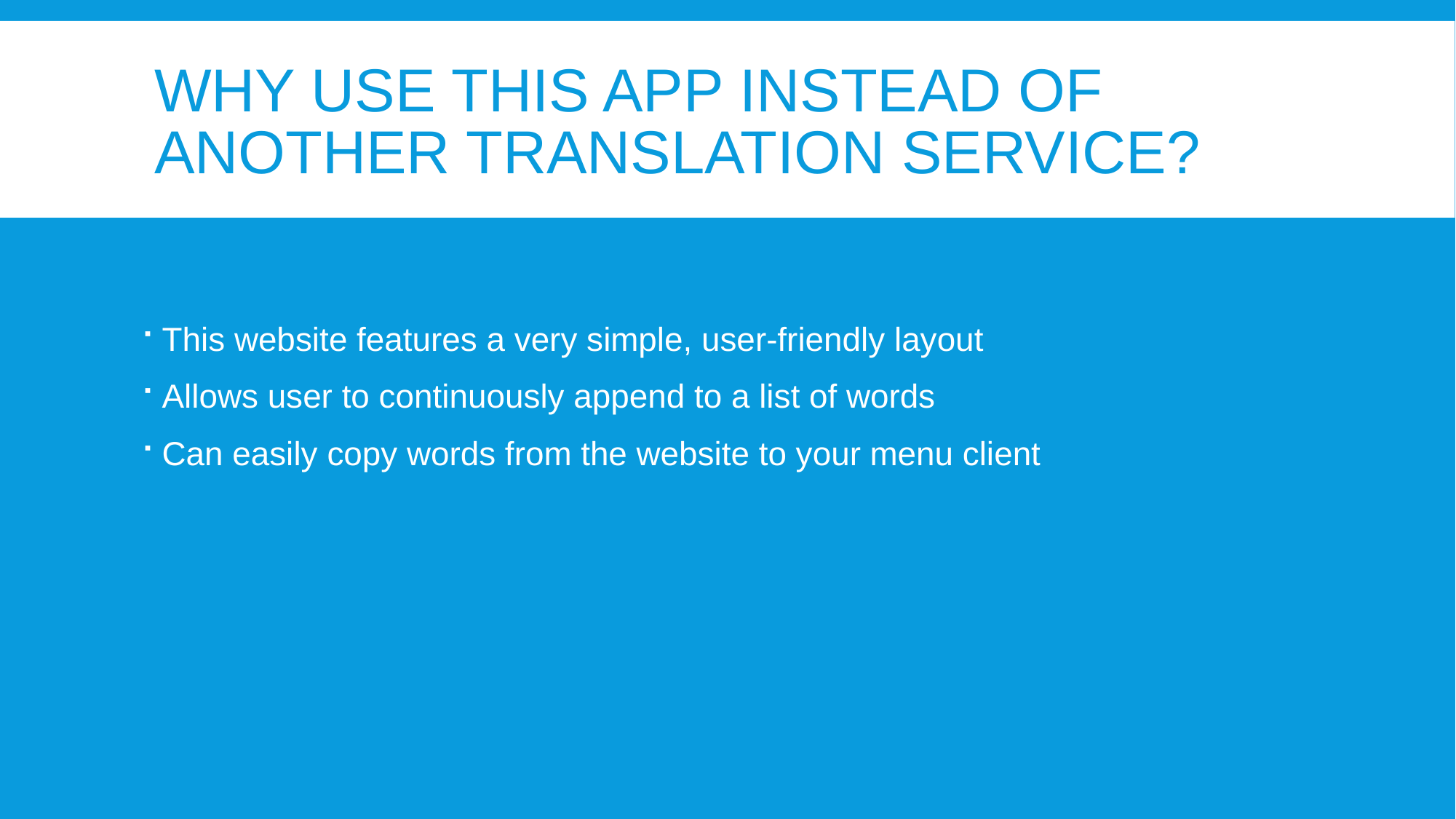

# Why use this app instead of another translation service?
This website features a very simple, user-friendly layout
Allows user to continuously append to a list of words
Can easily copy words from the website to your menu client